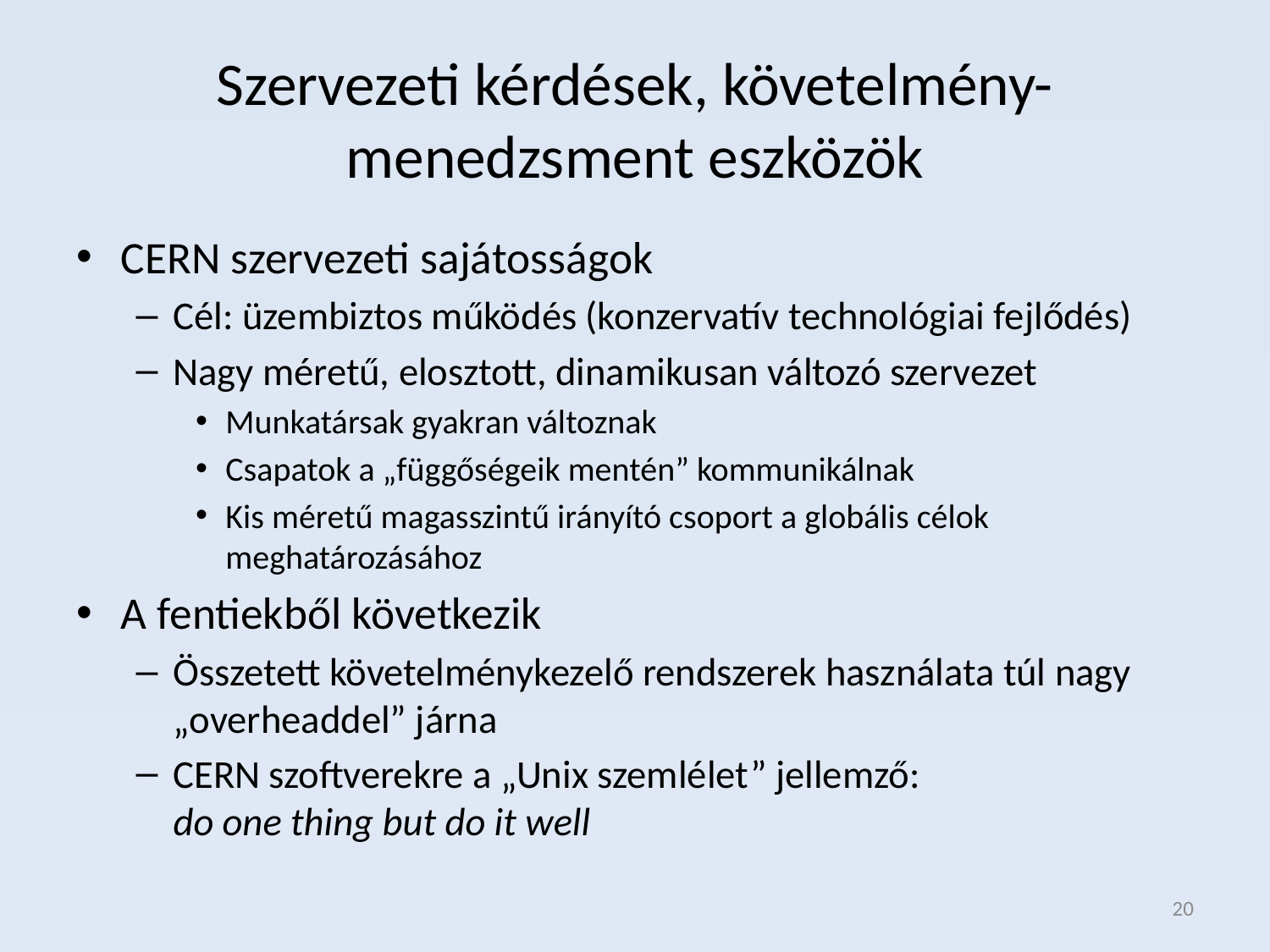

# Szervezeti kérdések, követelmény-menedzsment eszközök
CERN szervezeti sajátosságok
Cél: üzembiztos működés (konzervatív technológiai fejlődés)
Nagy méretű, elosztott, dinamikusan változó szervezet
Munkatársak gyakran változnak
Csapatok a „függőségeik mentén” kommunikálnak
Kis méretű magasszintű irányító csoport a globális célok meghatározásához
A fentiekből következik
Összetett követelménykezelő rendszerek használata túl nagy „overheaddel” járna
CERN szoftverekre a „Unix szemlélet” jellemző:
do one thing but do it well
20